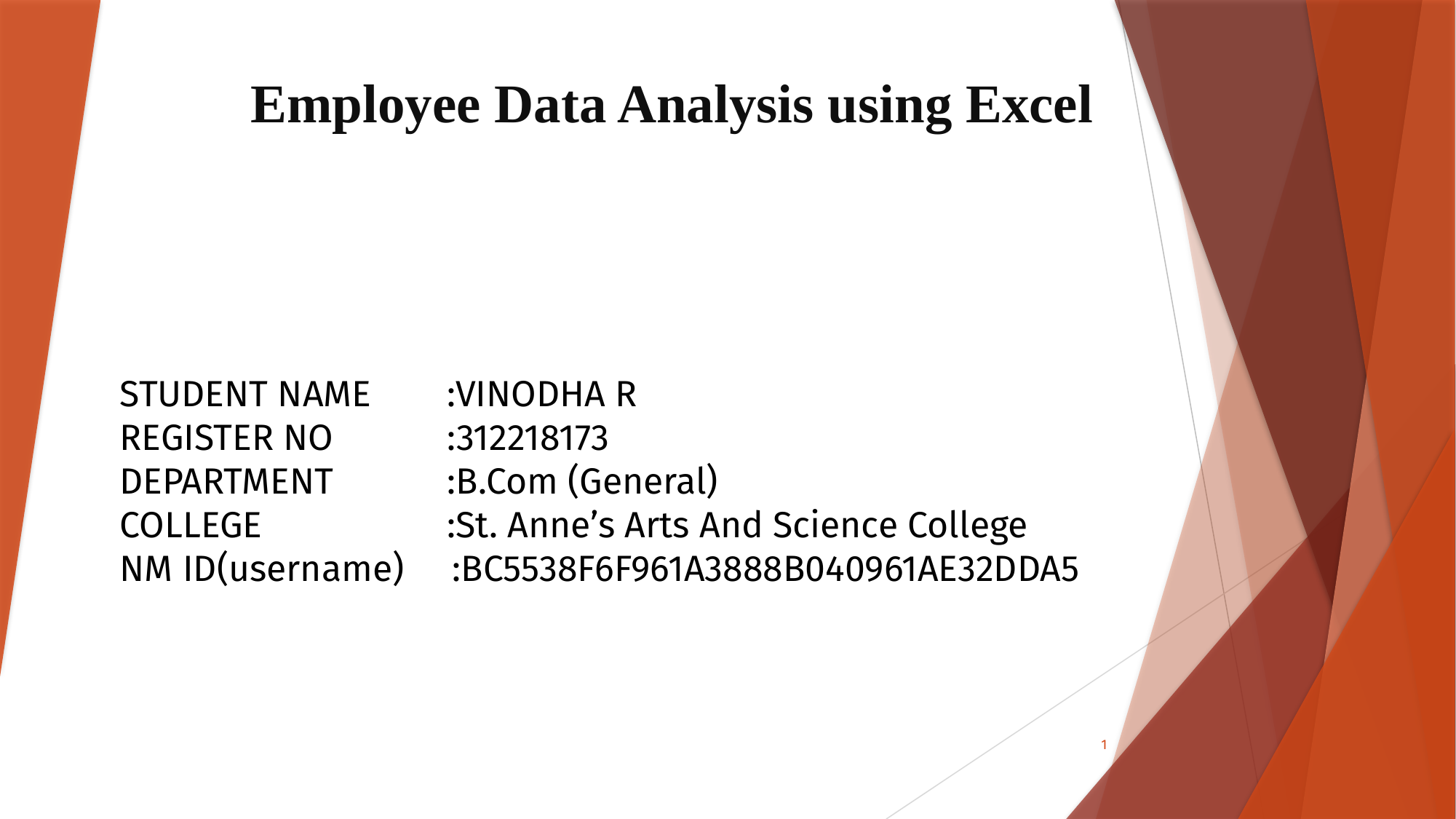

# Employee Data Analysis using Excel
STUDENT NAME	:VINODHA R
REGISTER NO		:312218173
DEPARTMENT		:B.Com (General)
COLLEGE		:St. Anne’s Arts And Science College
NM ID(username)     :BC5538F6F961A3888B040961AE32DDA5
1